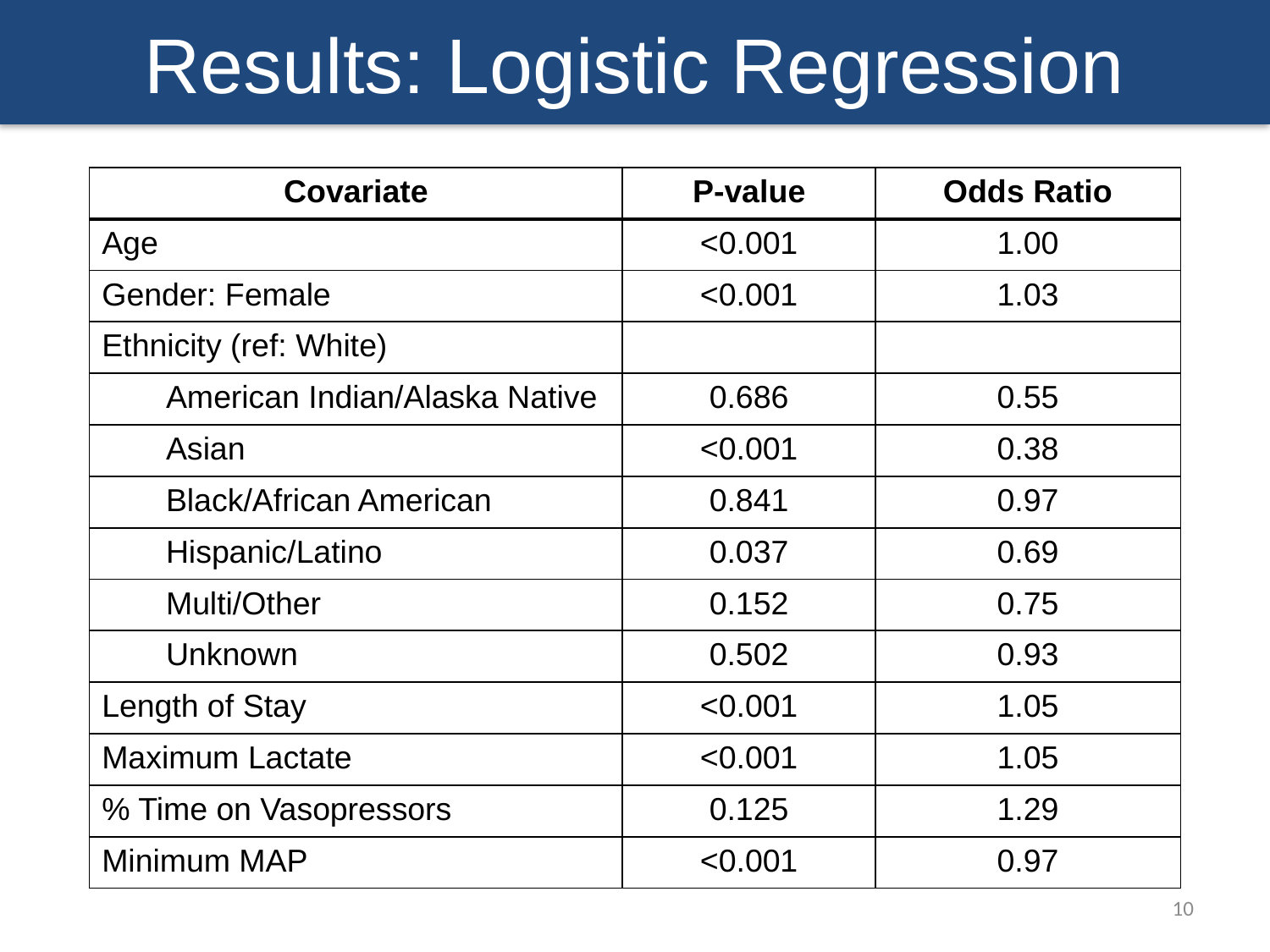

# Results: Logistic Regression
| Covariate | P-value | Odds Ratio |
| --- | --- | --- |
| Age | <0.001 | 1.00 |
| Gender: Female | <0.001 | 1.03 |
| Ethnicity (ref: White) |  |  |
| American Indian/Alaska Native | 0.686 | 0.55 |
| Asian | <0.001 | 0.38 |
| Black/African American | 0.841 | 0.97 |
| Hispanic/Latino | 0.037 | 0.69 |
| Multi/Other | 0.152 | 0.75 |
| Unknown | 0.502 | 0.93 |
| Length of Stay | <0.001 | 1.05 |
| Maximum Lactate | <0.001 | 1.05 |
| % Time on Vasopressors | 0.125 | 1.29 |
| Minimum MAP | <0.001 | 0.97 |

10